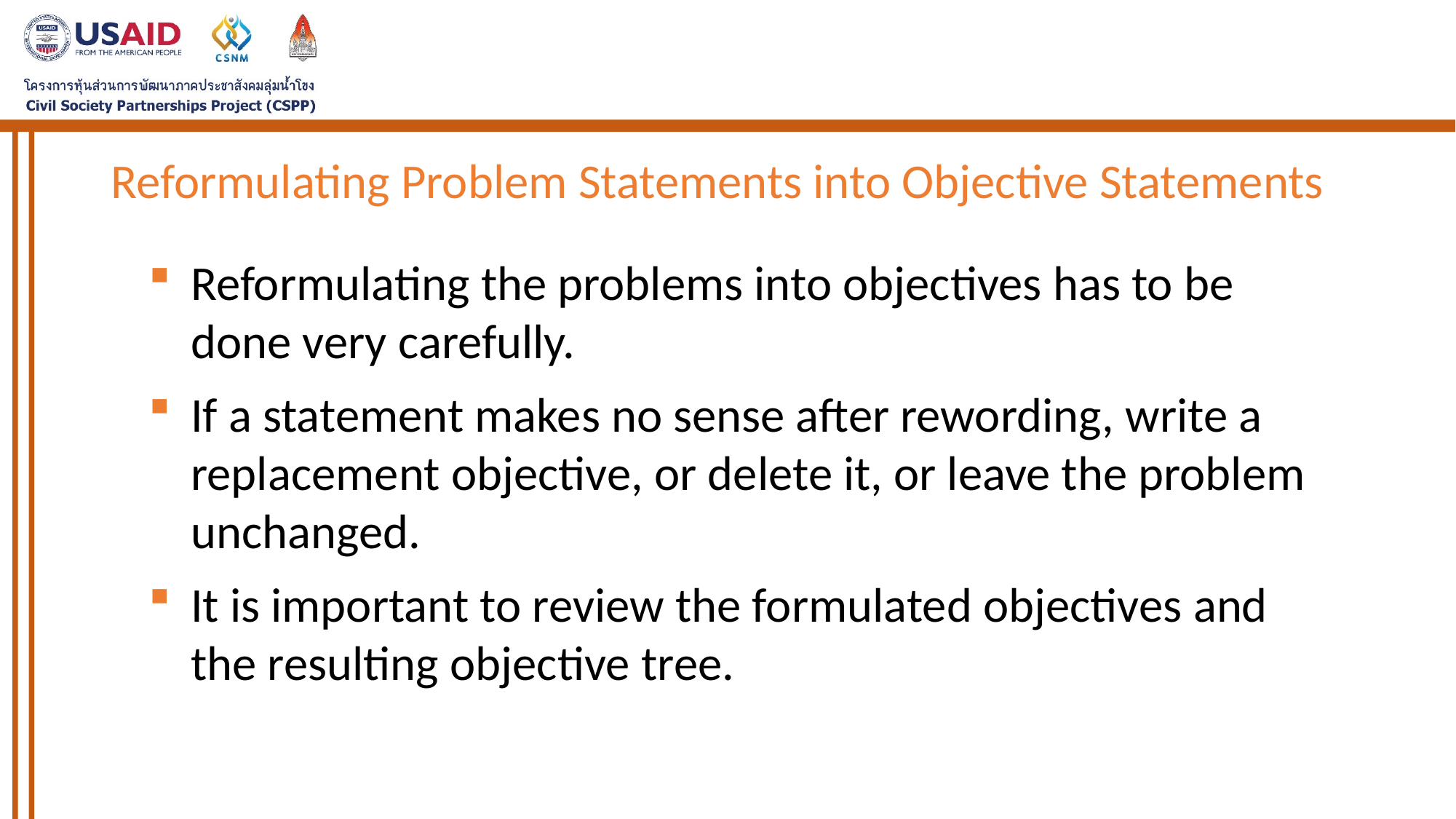

# Reformulating Problem Statements into Objective Statements
Reformulating the problems into objectives has to be done very carefully.
If a statement makes no sense after rewording, write a replacement objective, or delete it, or leave the problem unchanged.
It is important to review the formulated objectives and the resulting objective tree.
16